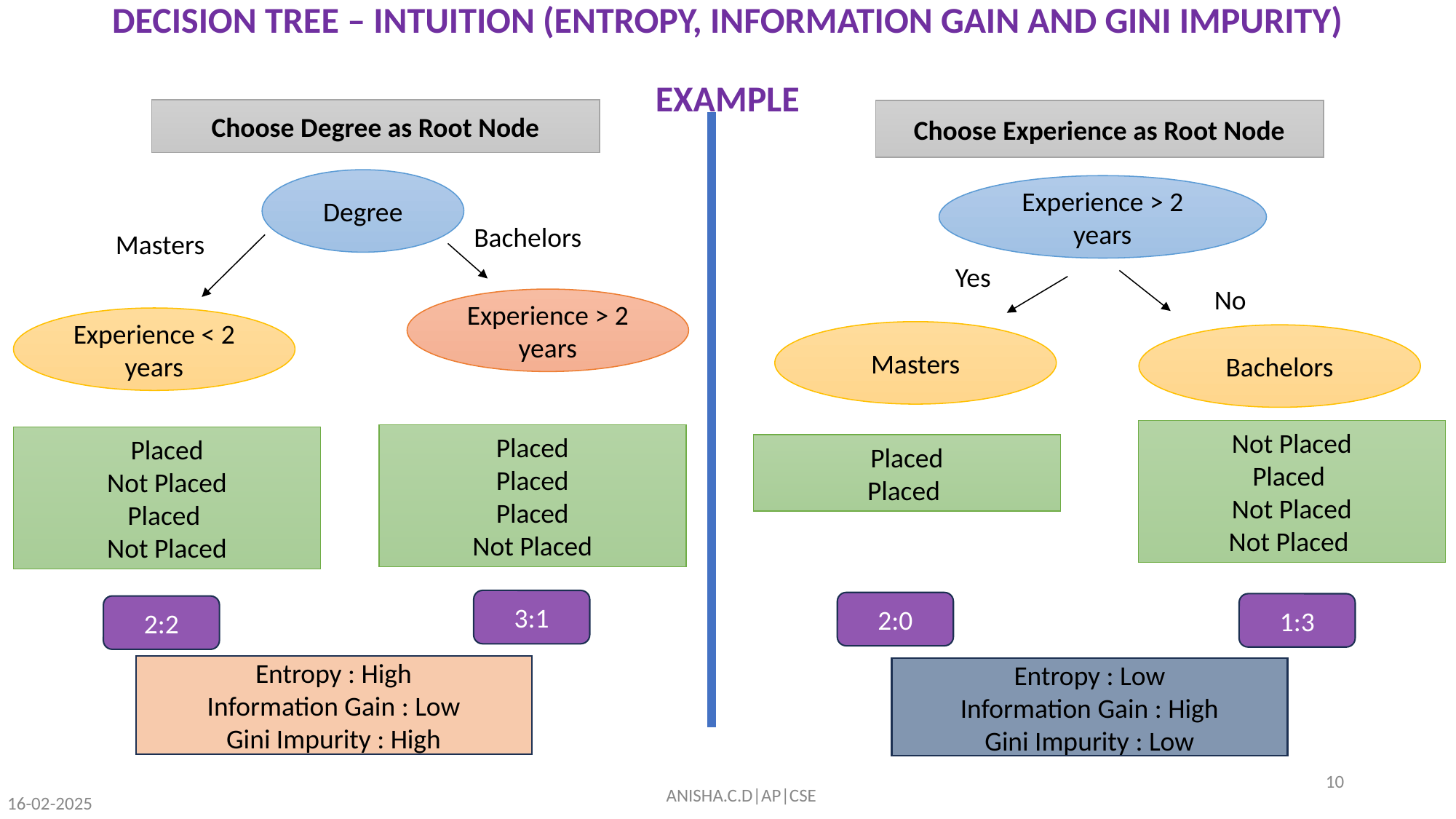

# DECISION TREE – INTUITION (ENTROPY, INFORMATION GAIN AND GINI IMPURITY) EXAMPLE
Choose Degree as Root Node
Choose Experience as Root Node
Degree
Experience > 2 years
Bachelors
Masters
Yes
No
Experience > 2 years
Experience < 2 years
Masters
Bachelors
Not Placed
Placed
Not Placed
Not Placed
Placed
Placed
Placed
Not Placed
Placed
Not Placed
Placed
Not Placed
Placed
Placed
3:1
2:0
1:3
2:2
Entropy : High
Information Gain : Low
Gini Impurity : High
Entropy : Low
Information Gain : High
Gini Impurity : Low
10
16-02-2025
ANISHA.C.D|AP|CSE